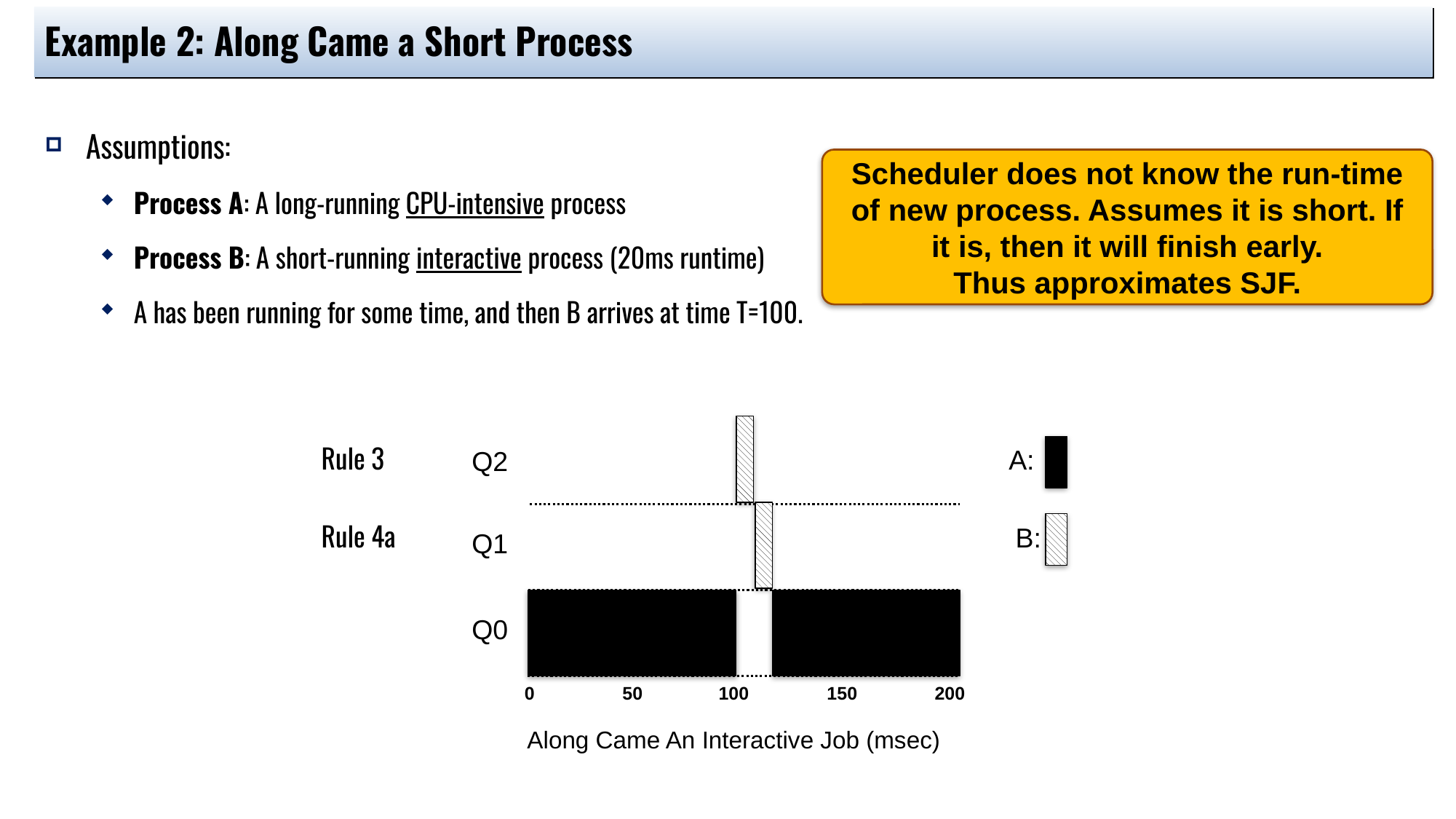

# Example 2: Along Came a Short Process
Assumptions:
Process A: A long-running CPU-intensive process
Process B: A short-running interactive process (20ms runtime)
A has been running for some time, and then B arrives at time T=100.
Scheduler does not know the run-time of new process. Assumes it is short. If it is, then it will finish early.
Thus approximates SJF.

A:
Q2

B:
Q1

Q0
100
50
0
150
200
Rule 3
Rule 4a
Along Came An Interactive Job (msec)